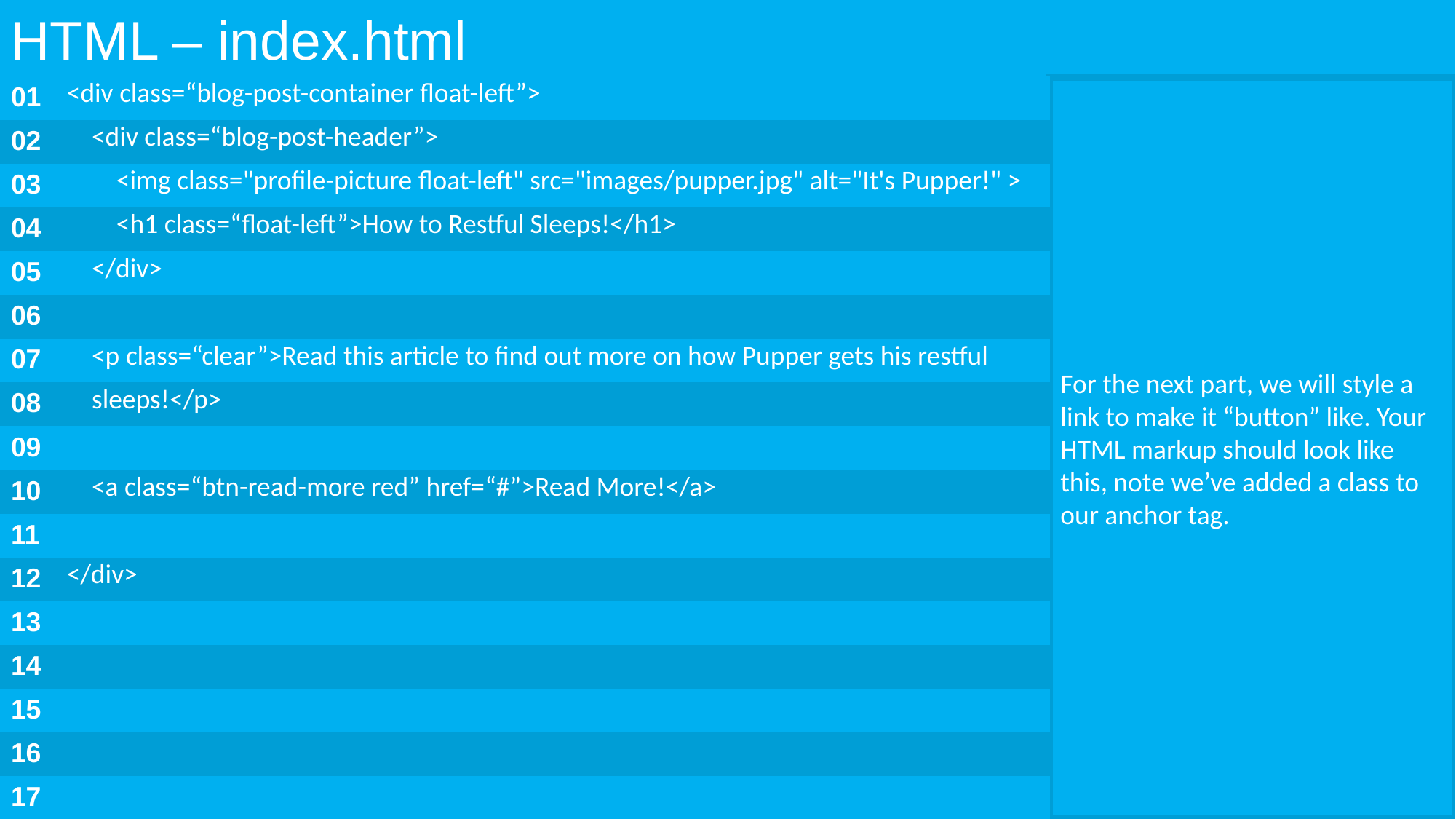

HTML – index.html
| 01 | <div class=“blog-post-container float-left”> |
| --- | --- |
| 02 | <div class=“blog-post-header”> |
| 03 | <img class="profile-picture float-left" src="images/pupper.jpg" alt="It's Pupper!" > |
| 04 | <h1 class=“float-left”>How to Restful Sleeps!</h1> |
| 05 | </div> |
| 06 |  |
| 07 | <p class=“clear”>Read this article to find out more on how Pupper gets his restful |
| 08 | sleeps!</p> |
| 09 |  |
| 10 | <a class=“btn-read-more red” href=“#”>Read More!</a> |
| 11 |  |
| 12 | </div> |
| 13 |  |
| 14 |  |
| 15 |  |
| 16 |  |
| 17 |  |
For the next part, we will style a link to make it “button” like. Your HTML markup should look like this, note we’ve added a class to our anchor tag.